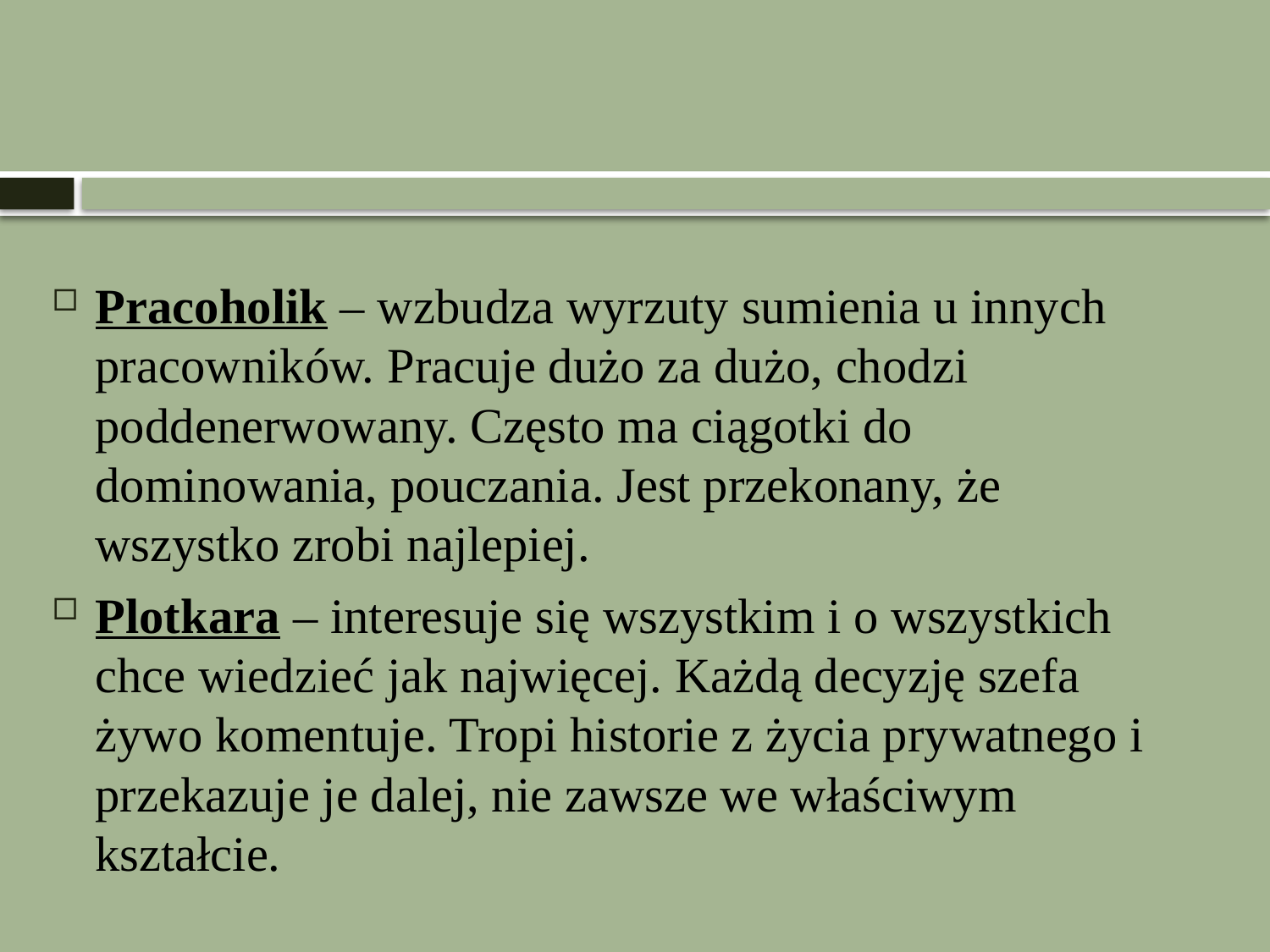

#
Pracoholik – wzbudza wyrzuty sumienia u innych pracowników. Pracuje dużo za dużo, chodzi poddenerwowany. Często ma ciągotki do dominowania, pouczania. Jest przekonany, że wszystko zrobi najlepiej.
Plotkara – interesuje się wszystkim i o wszystkich chce wiedzieć jak najwięcej. Każdą decyzję szefa żywo komentuje. Tropi historie z życia prywatnego i przekazuje je dalej, nie zawsze we właściwym kształcie.